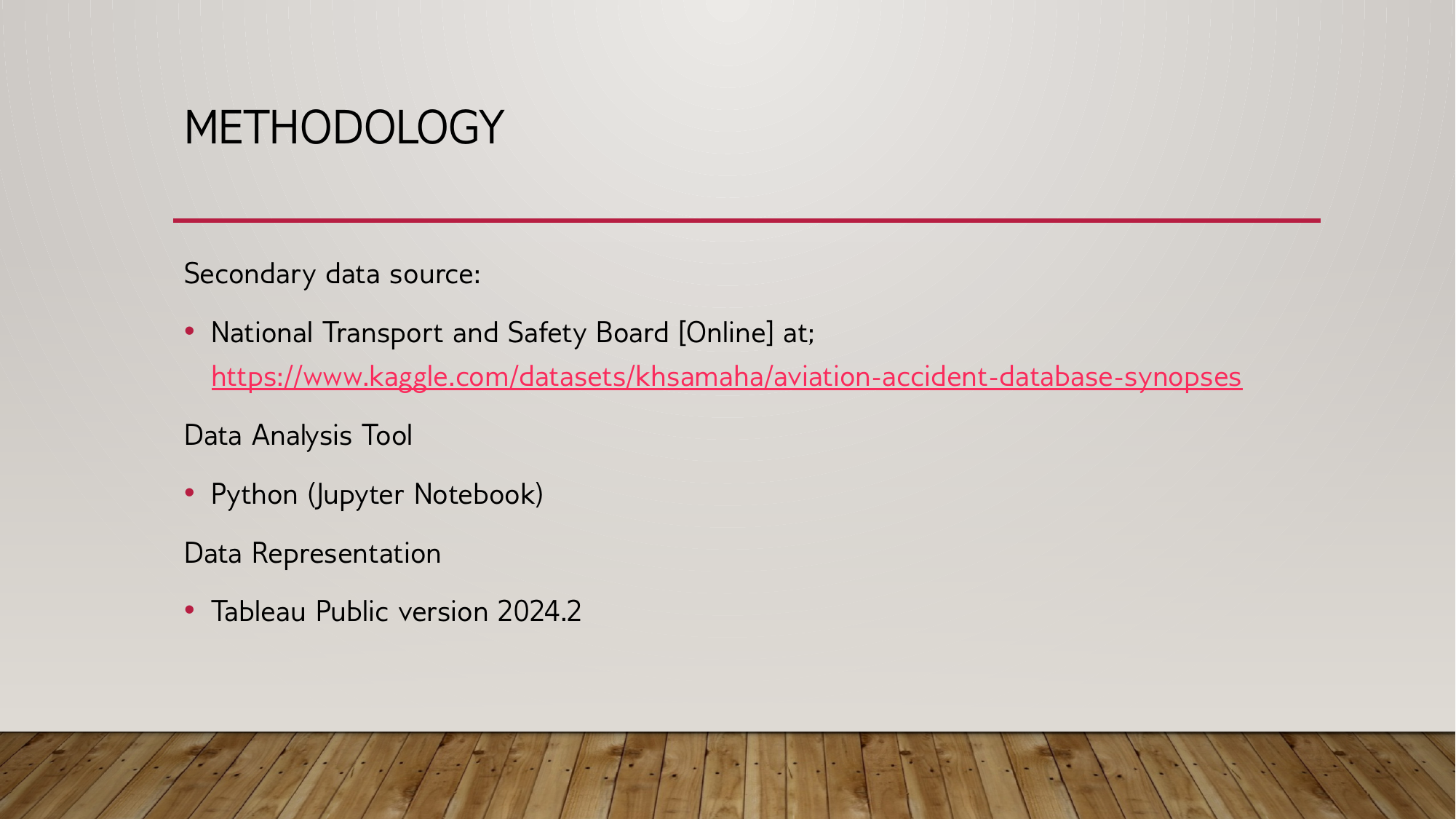

# Methodology
Secondary data source:
National Transport and Safety Board [Online] at; https://www.kaggle.com/datasets/khsamaha/aviation-accident-database-synopses
Data Analysis Tool
Python (Jupyter Notebook)
Data Representation
Tableau Public version 2024.2